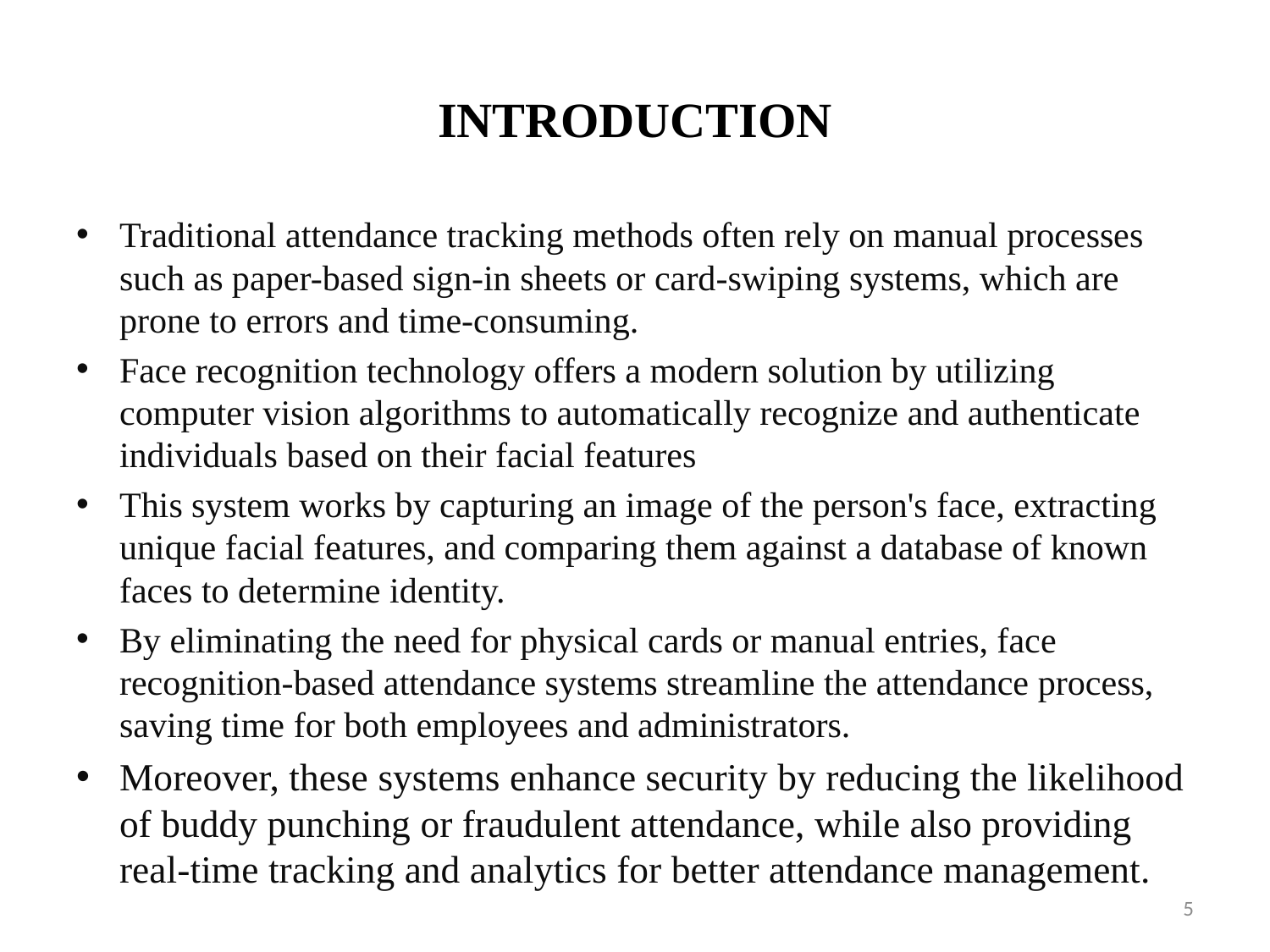

# INTRODUCTION

Traditional attendance tracking methods often rely on manual processes such as paper-based sign-in sheets or card-swiping systems, which are prone to errors and time-consuming.
Face recognition technology offers a modern solution by utilizing computer vision algorithms to automatically recognize and authenticate individuals based on their facial features
This system works by capturing an image of the person's face, extracting unique facial features, and comparing them against a database of known faces to determine identity.
By eliminating the need for physical cards or manual entries, face recognition-based attendance systems streamline the attendance process, saving time for both employees and administrators.
Moreover, these systems enhance security by reducing the likelihood of buddy punching or fraudulent attendance, while also providing real-time tracking and analytics for better attendance management.
5